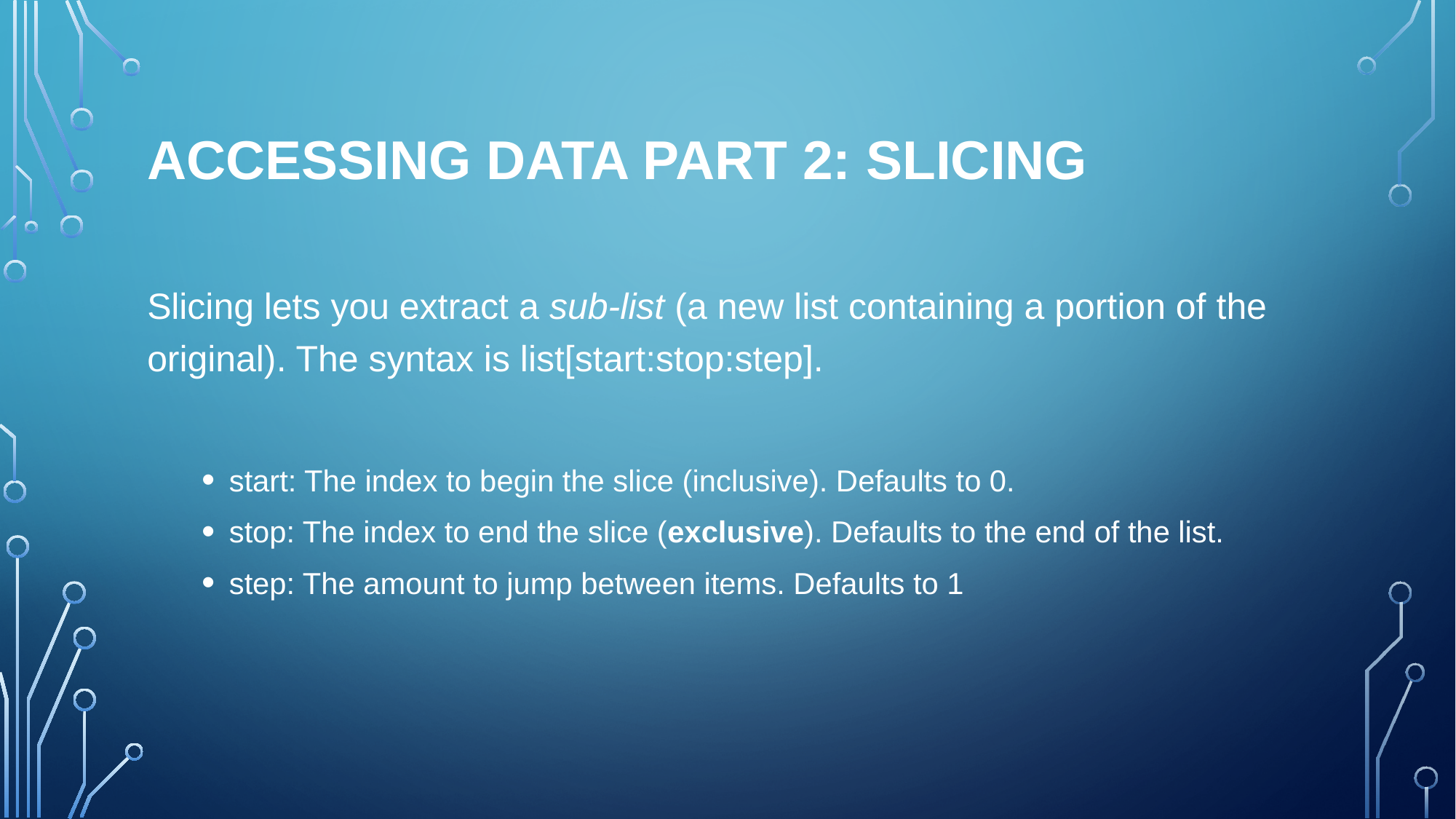

# Accessing Data Part 2: Slicing
Slicing lets you extract a sub-list (a new list containing a portion of the original). The syntax is list[start:stop:step].

start: The index to begin the slice (inclusive). Defaults to 0.
stop: The index to end the slice (exclusive). Defaults to the end of the list.
step: The amount to jump between items. Defaults to 1